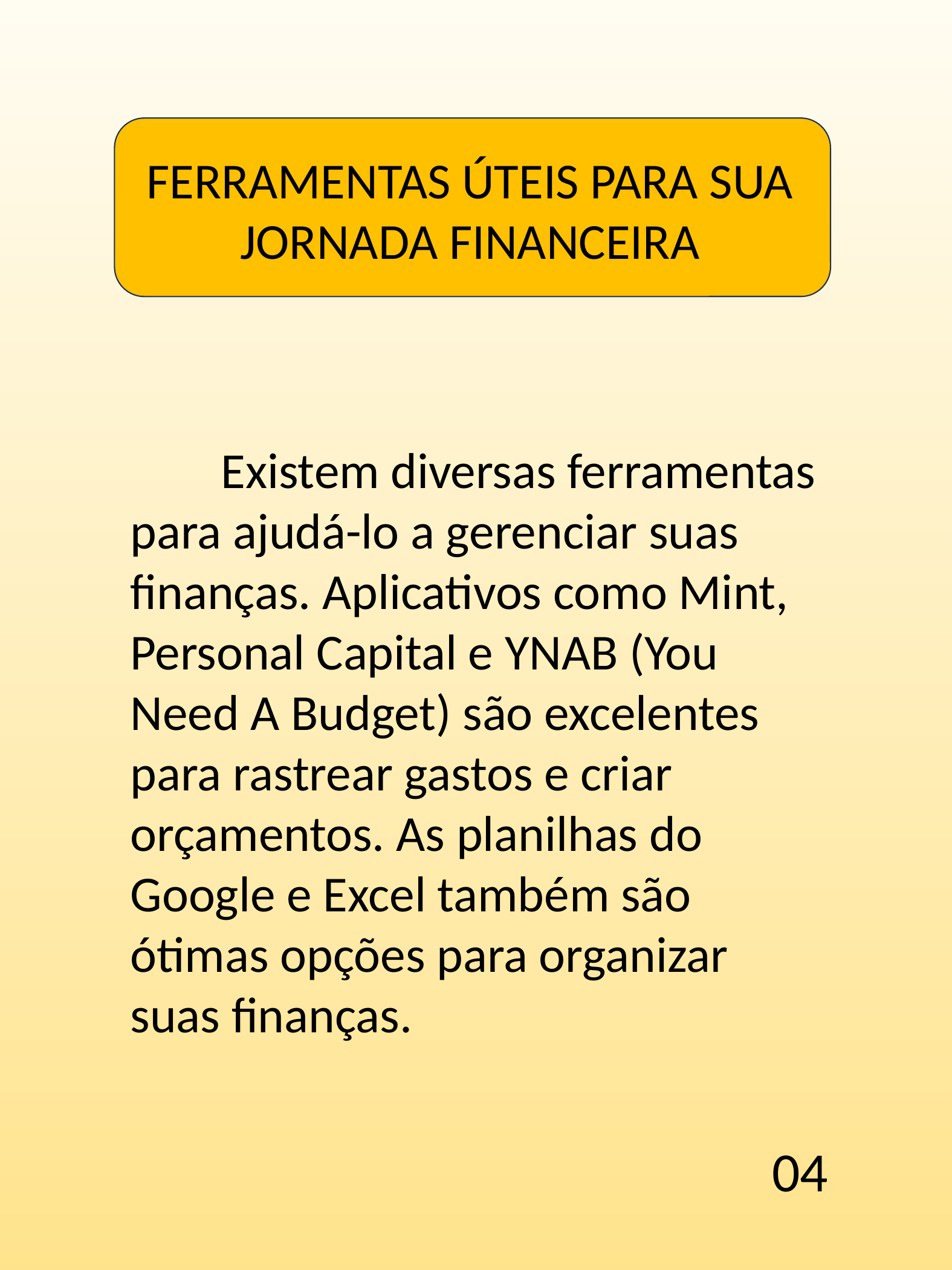

FERRAMENTAS ÚTEIS PARA SUA JORNADA FINANCEIRA
	Existem diversas ferramentas para ajudá-lo a gerenciar suas finanças. Aplicativos como Mint, Personal Capital e YNAB (You Need A Budget) são excelentes para rastrear gastos e criar orçamentos. As planilhas do Google e Excel também são ótimas opções para organizar suas finanças.
04